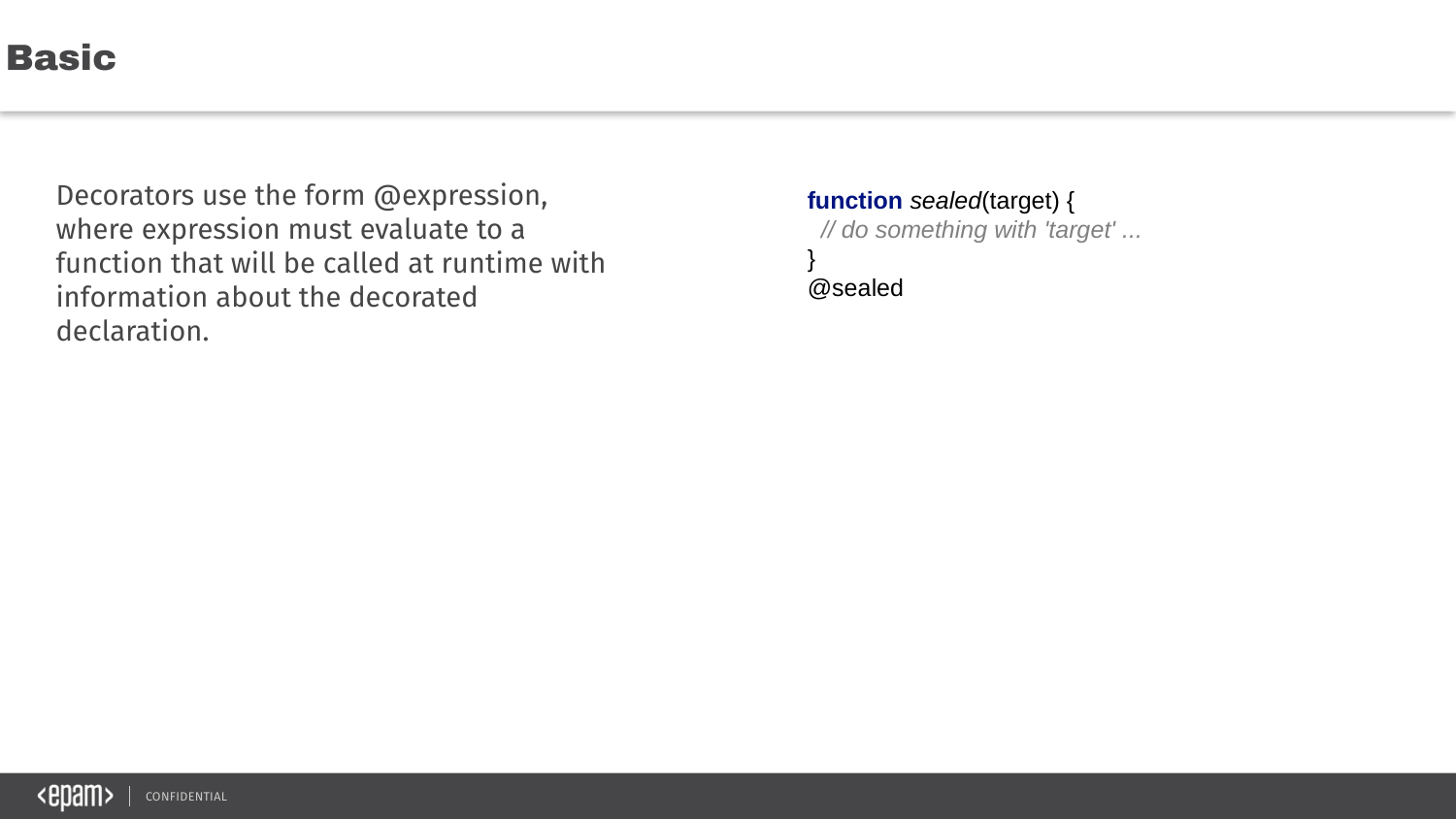

Basic
Decorators use the form @expression, where expression must evaluate to a function that will be called at runtime with information about the decorated declaration.
function sealed(target) {
  // do something with 'target' ...
}
@sealed
32